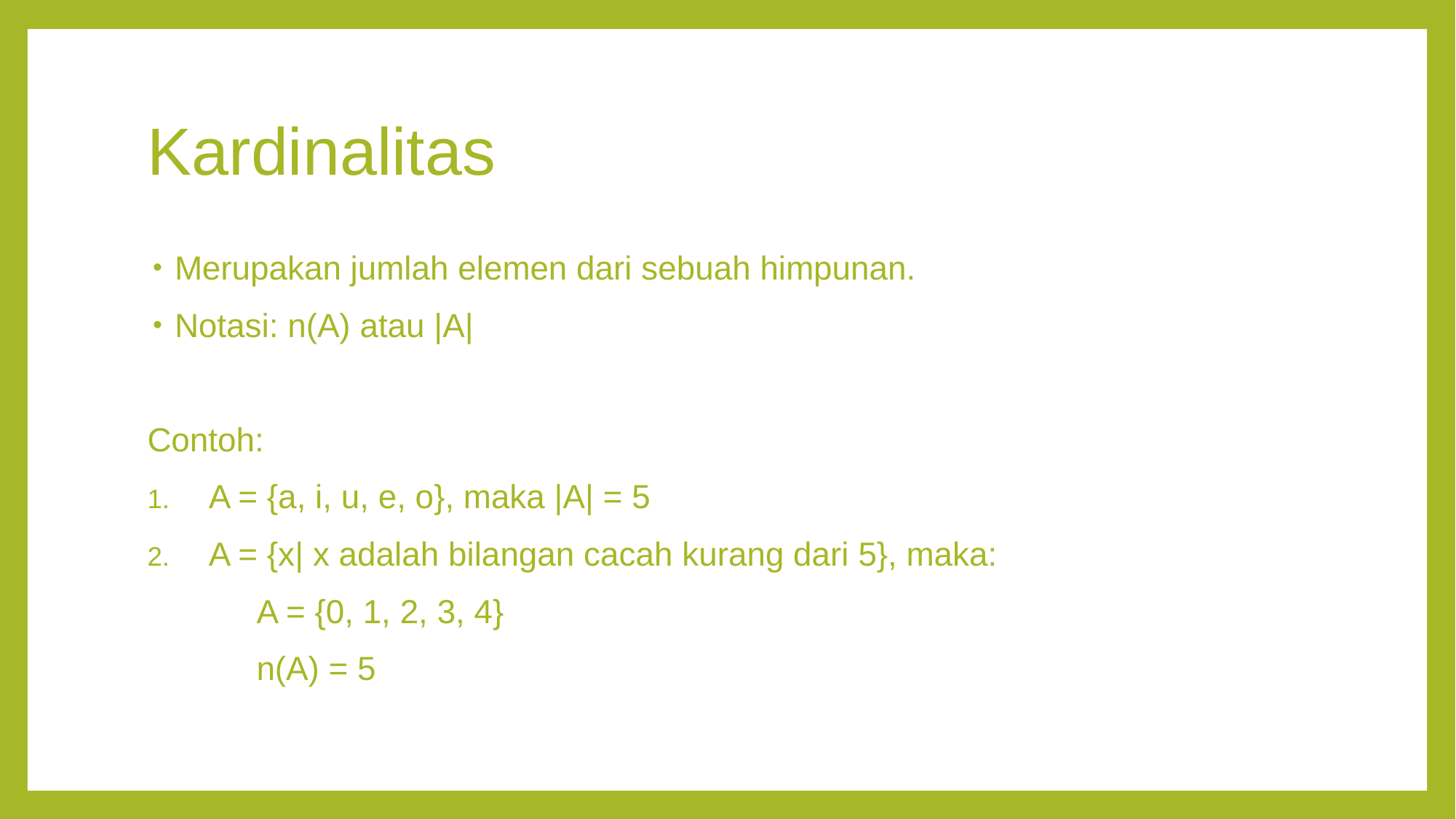

# Kardinalitas
Merupakan jumlah elemen dari sebuah himpunan.
Notasi: n(A) atau |A|

Contoh:
A = {a, i, u, e, o}, maka |A| = 5
A = {x| x adalah bilangan cacah kurang dari 5}, maka:
	A = {0, 1, 2, 3, 4}
	n(A) = 5